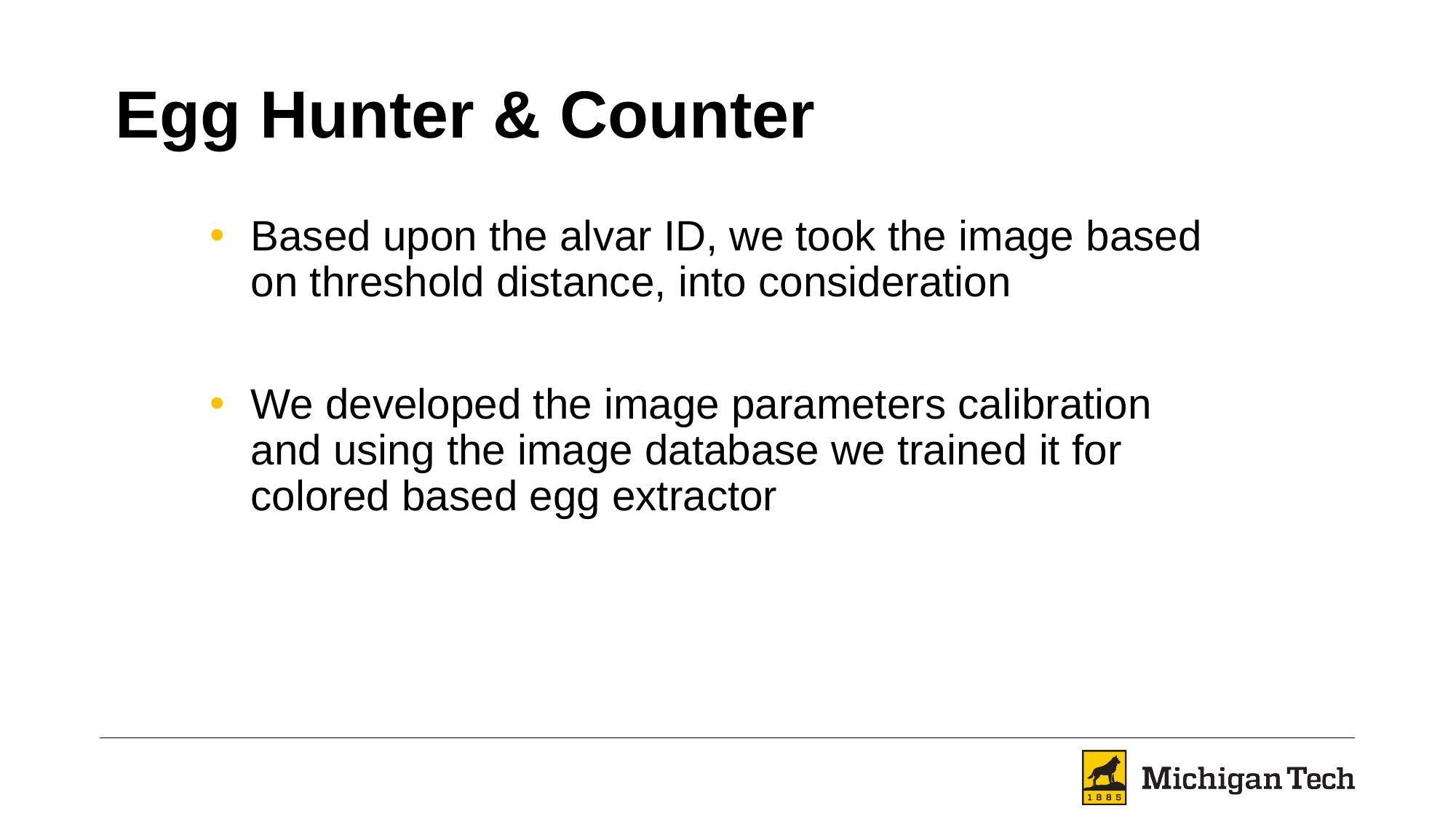

# Egg Hunter & Counter
Based upon the alvar ID, we took the image based on threshold distance, into consideration

We developed the image parameters calibration and using the image database we trained it for colored based egg extractor